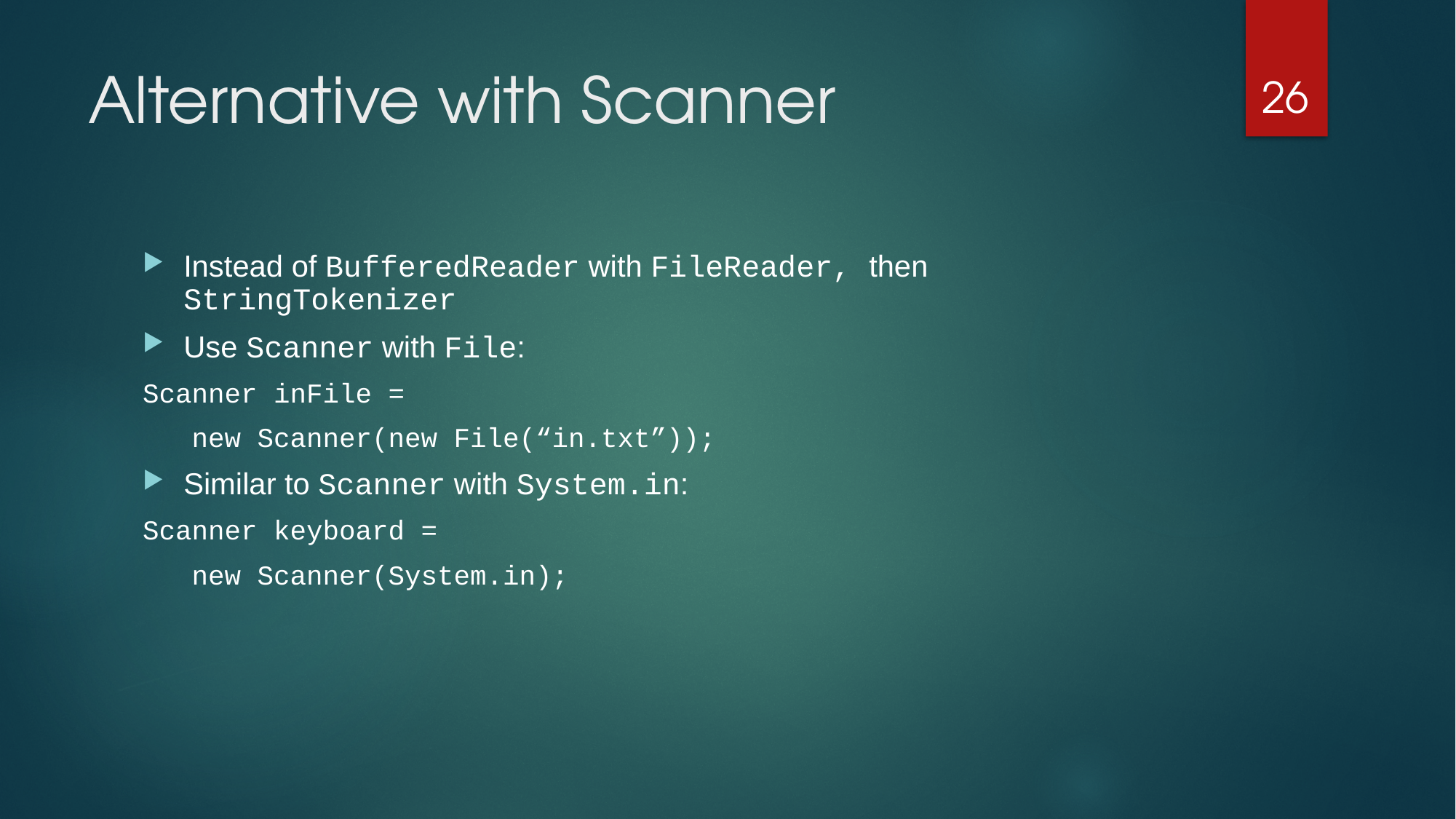

26
# Alternative with Scanner
Instead of BufferedReader with FileReader, then StringTokenizer
Use Scanner with File:
Scanner inFile =
   new Scanner(new File(“in.txt”));
Similar to Scanner with System.in:
Scanner keyboard =
   new Scanner(System.in);